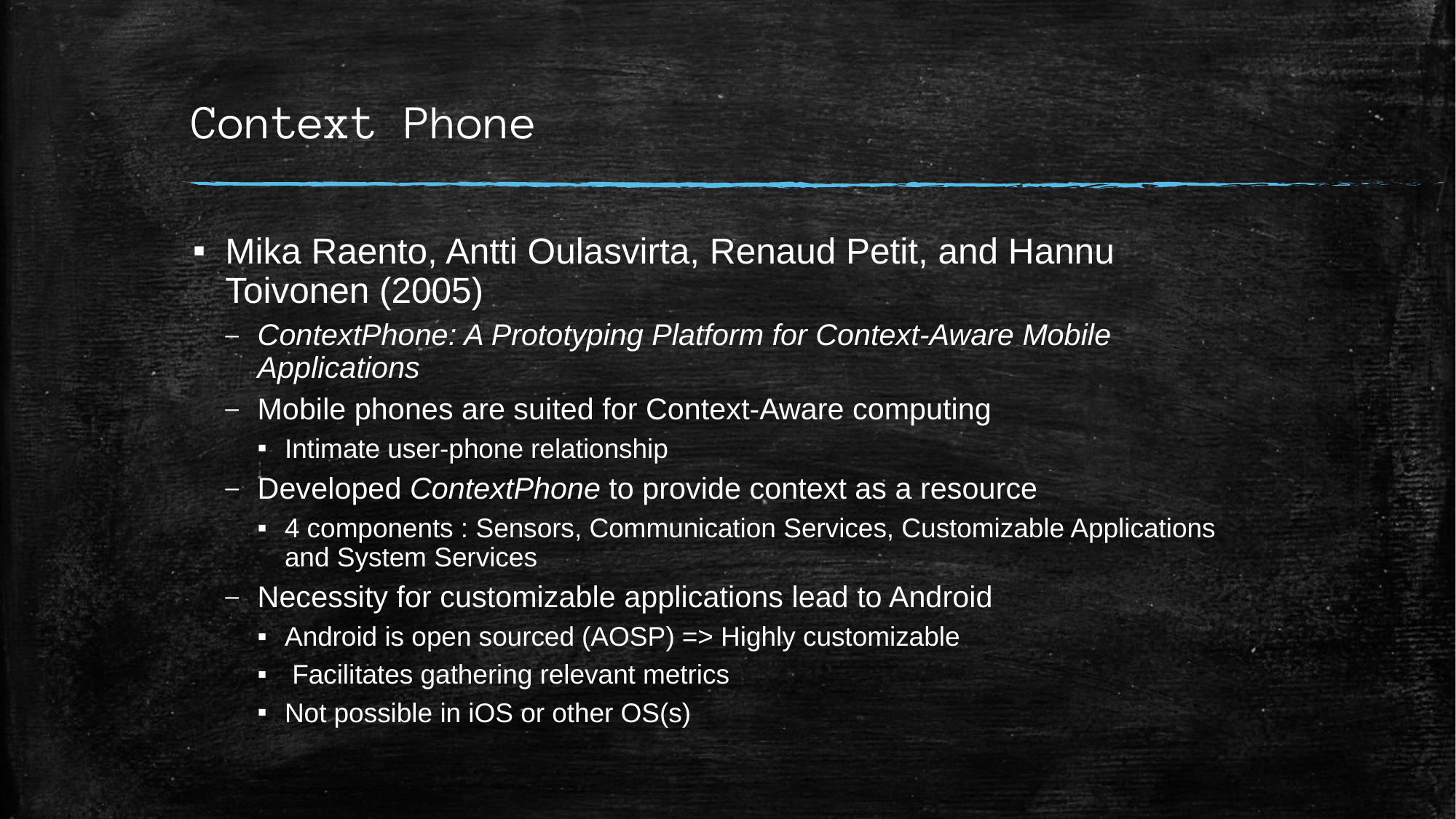

# Context Phone
Mika Raento, Antti Oulasvirta, Renaud Petit, and Hannu Toivonen (2005)
ContextPhone: A Prototyping Platform for Context-Aware Mobile Applications
Mobile phones are suited for Context-Aware computing
Intimate user-phone relationship
Developed ContextPhone to provide context as a resource
4 components : Sensors, Communication Services, Customizable Applications and System Services
Necessity for customizable applications lead to Android
Android is open sourced (AOSP) => Highly customizable
 Facilitates gathering relevant metrics
Not possible in iOS or other OS(s)